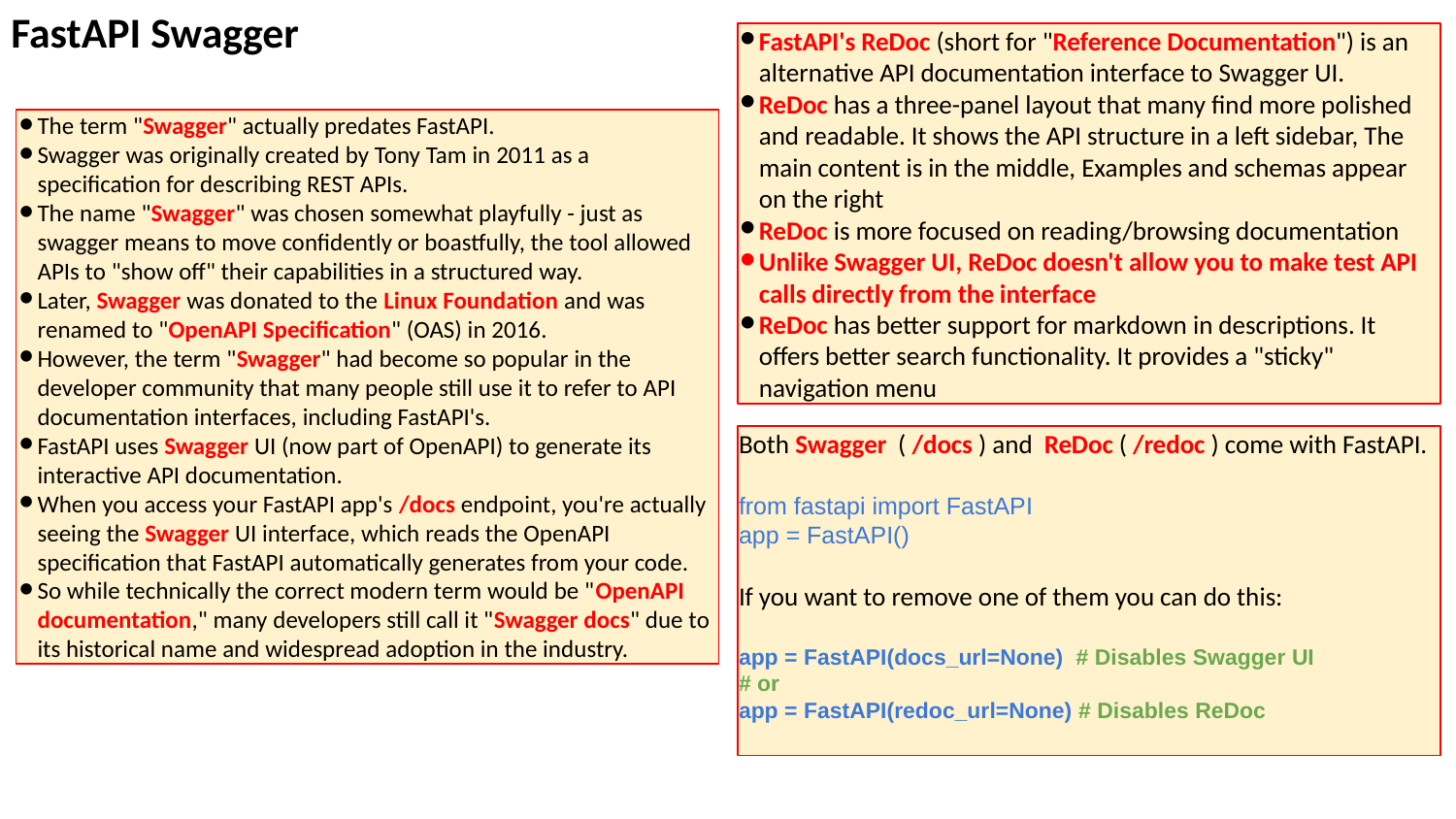

FastAPI Swagger
FastAPI's ReDoc (short for "Reference Documentation") is an alternative API documentation interface to Swagger UI.
ReDoc has a three-panel layout that many find more polished and readable. It shows the API structure in a left sidebar, The main content is in the middle, Examples and schemas appear on the right
ReDoc is more focused on reading/browsing documentation
Unlike Swagger UI, ReDoc doesn't allow you to make test API calls directly from the interface
ReDoc has better support for markdown in descriptions. It offers better search functionality. It provides a "sticky" navigation menu
The term "Swagger" actually predates FastAPI.
Swagger was originally created by Tony Tam in 2011 as a specification for describing REST APIs.
The name "Swagger" was chosen somewhat playfully - just as swagger means to move confidently or boastfully, the tool allowed APIs to "show off" their capabilities in a structured way.
Later, Swagger was donated to the Linux Foundation and was renamed to "OpenAPI Specification" (OAS) in 2016.
However, the term "Swagger" had become so popular in the developer community that many people still use it to refer to API documentation interfaces, including FastAPI's.
FastAPI uses Swagger UI (now part of OpenAPI) to generate its interactive API documentation.
When you access your FastAPI app's /docs endpoint, you're actually seeing the Swagger UI interface, which reads the OpenAPI specification that FastAPI automatically generates from your code.
So while technically the correct modern term would be "OpenAPI documentation," many developers still call it "Swagger docs" due to its historical name and widespread adoption in the industry.
Both Swagger  ( /docs ) and  ReDoc ( /redoc ) come with FastAPI.

from fastapi import FastAPI
app = FastAPI()

If you want to remove one of them you can do this:

app = FastAPI(docs_url=None)  # Disables Swagger UI
# or
app = FastAPI(redoc_url=None) # Disables ReDoc